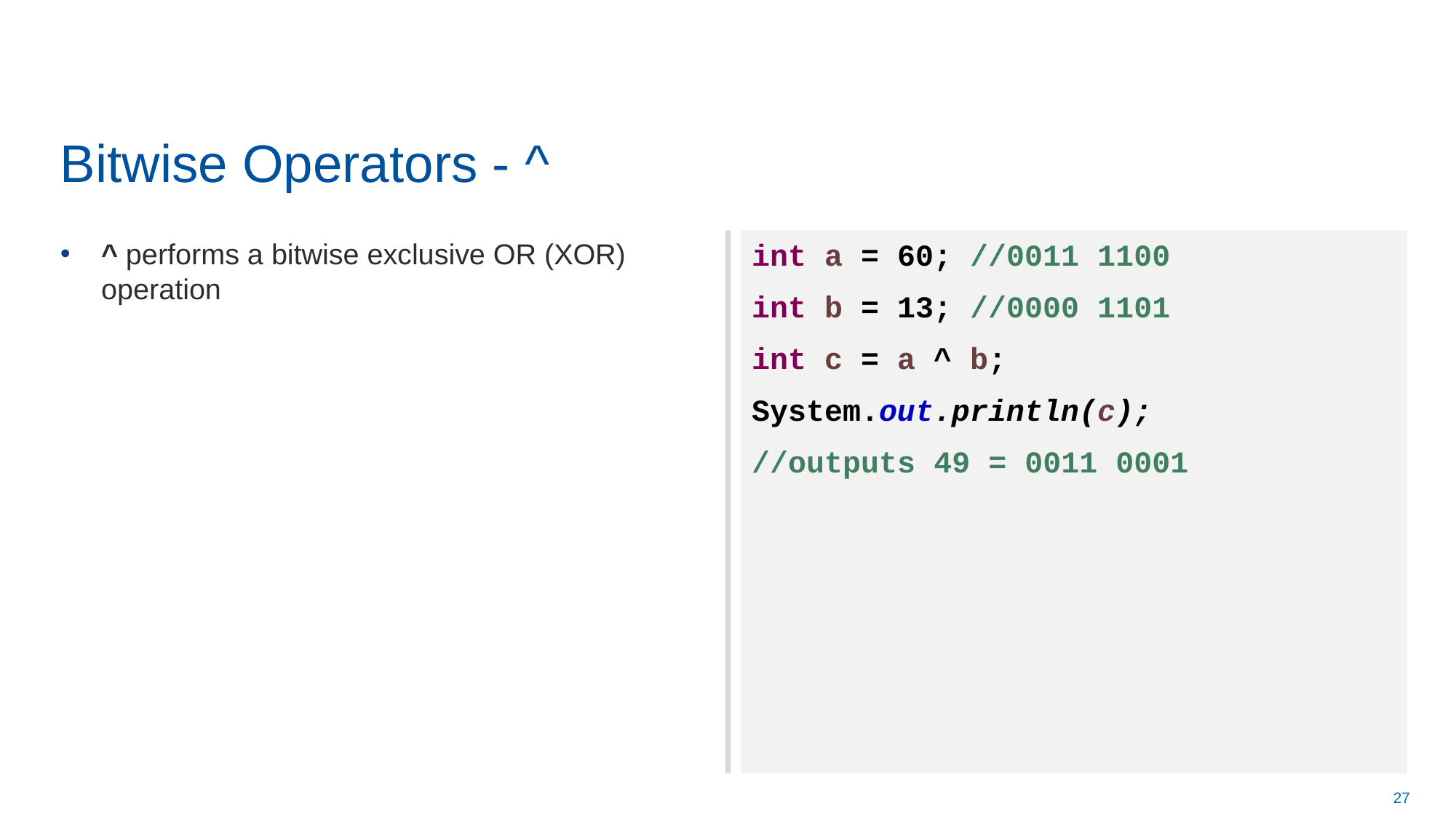

# Bitwise Operators - ^
^ performs a bitwise exclusive OR (XOR) operation

int a = 60; //0011 1100
int b = 13; //0000 1101
int c = a ^ b;
System.out.println(c);
//outputs 49 = 0011 0001